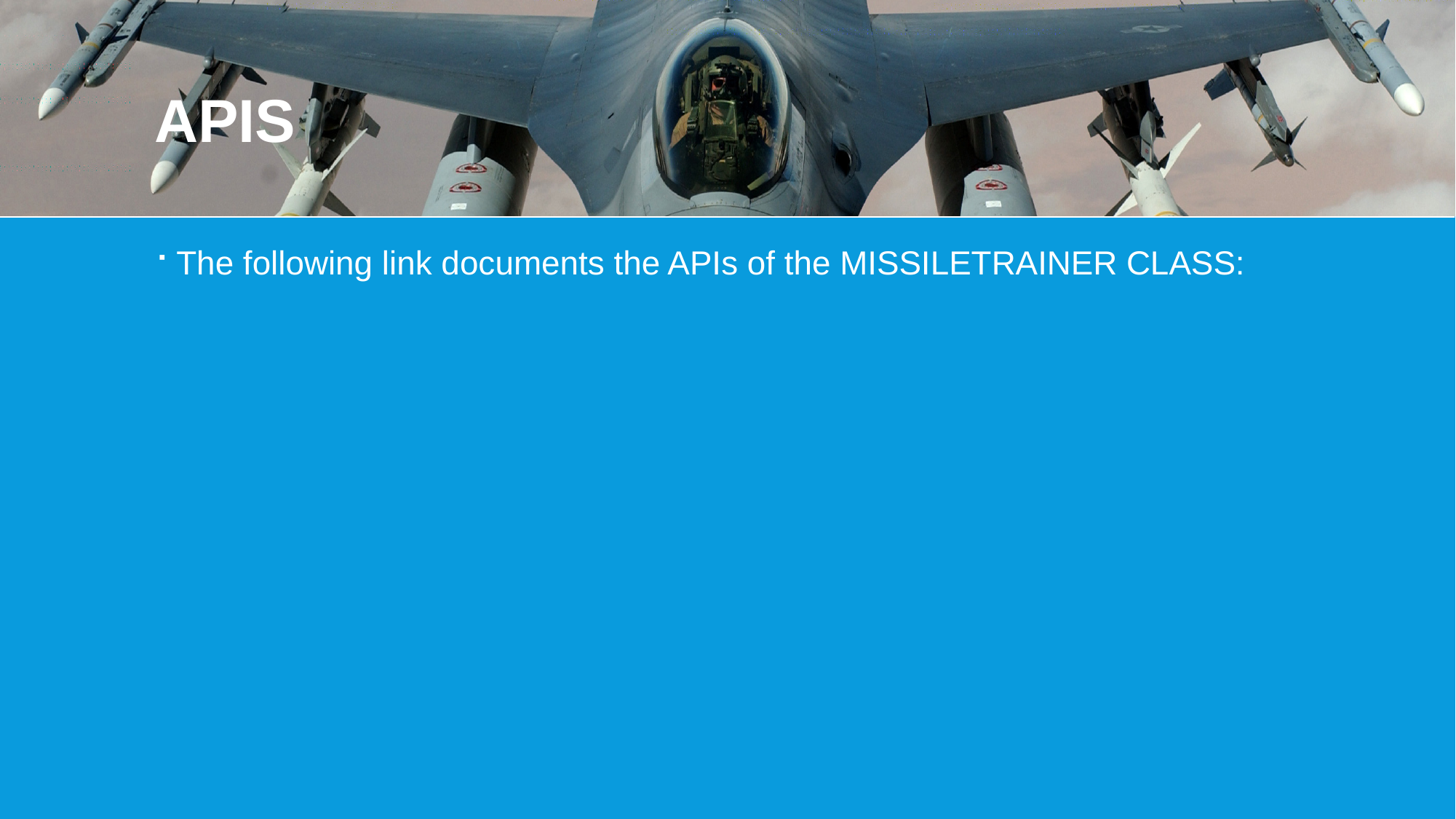

# APIs
The following link documents the APIs of the MISSILETRAINER CLASS: